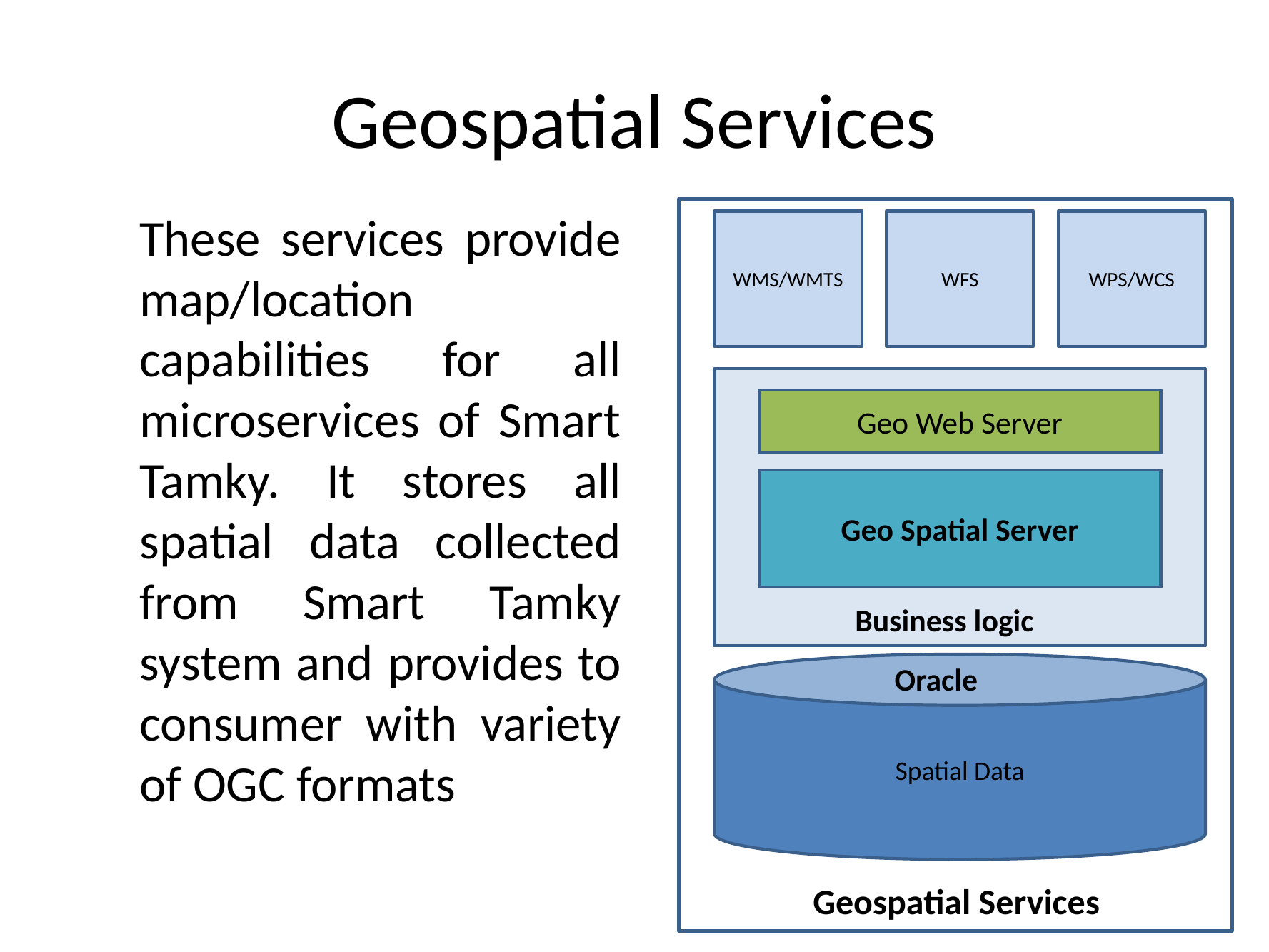

# Geospatial Services
These services provide map/location capabilities for all microservices of Smart Tamky. It stores all spatial data collected from Smart Tamky system and provides to consumer with variety of OGC formats

WMS/WMTS
WFS
WPS/WCS

Geo Web Server
Geo Spatial Server
            Business logic
Spatial Data
Oracle
       Geospatial Services